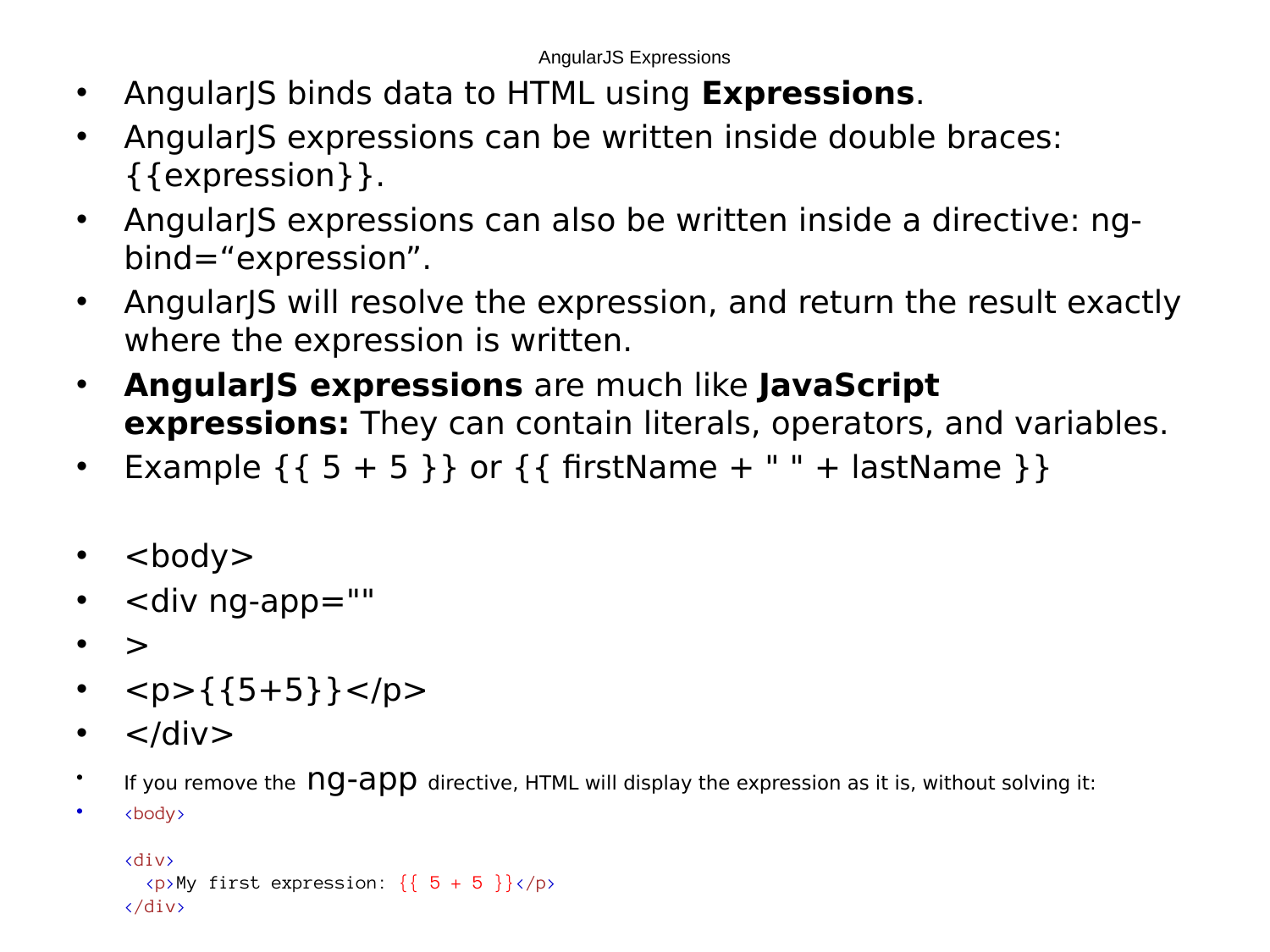

# AngularJS Expressions
AngularJS binds data to HTML using Expressions.
AngularJS expressions can be written inside double braces: {{expression}}.
AngularJS expressions can also be written inside a directive: ng-bind=“expression”.
AngularJS will resolve the expression, and return the result exactly where the expression is written.
AngularJS expressions are much like JavaScript expressions: They can contain literals, operators, and variables.
Example {{ 5 + 5 }} or {{ firstName + " " + lastName }}

<body>
<div ng-app=""
>
<p>{{5+5}}</p>
</div>
If you remove the ng-app directive, HTML will display the expression as it is, without solving it:
<body>
<div>
  <p>My first expression: {{ 5 + 5 }}</p>
</div>